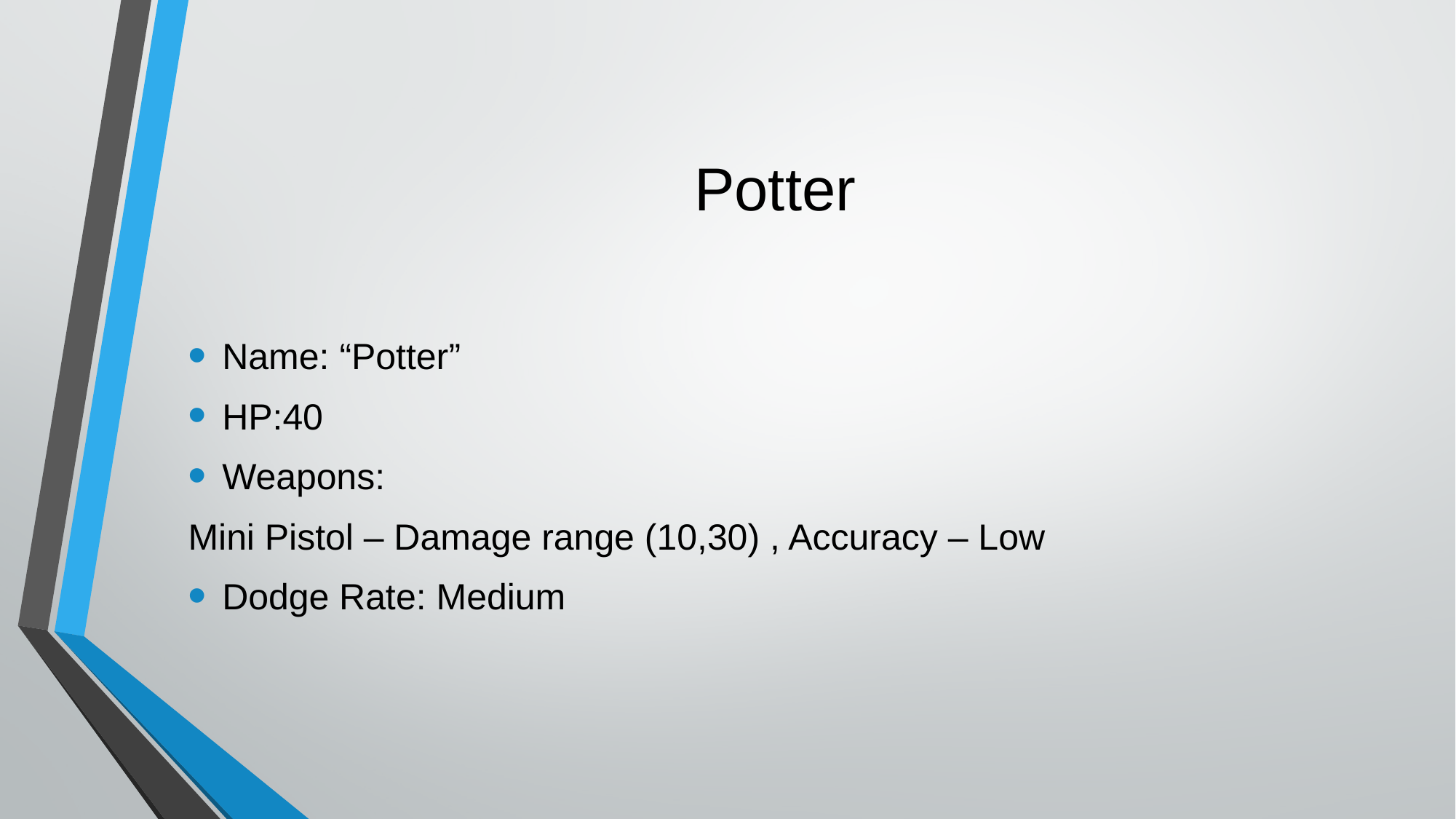

# Potter
Name: “Potter”
HP:40
Weapons:
Mini Pistol – Damage range (10,30) , Accuracy – Low
Dodge Rate: Medium